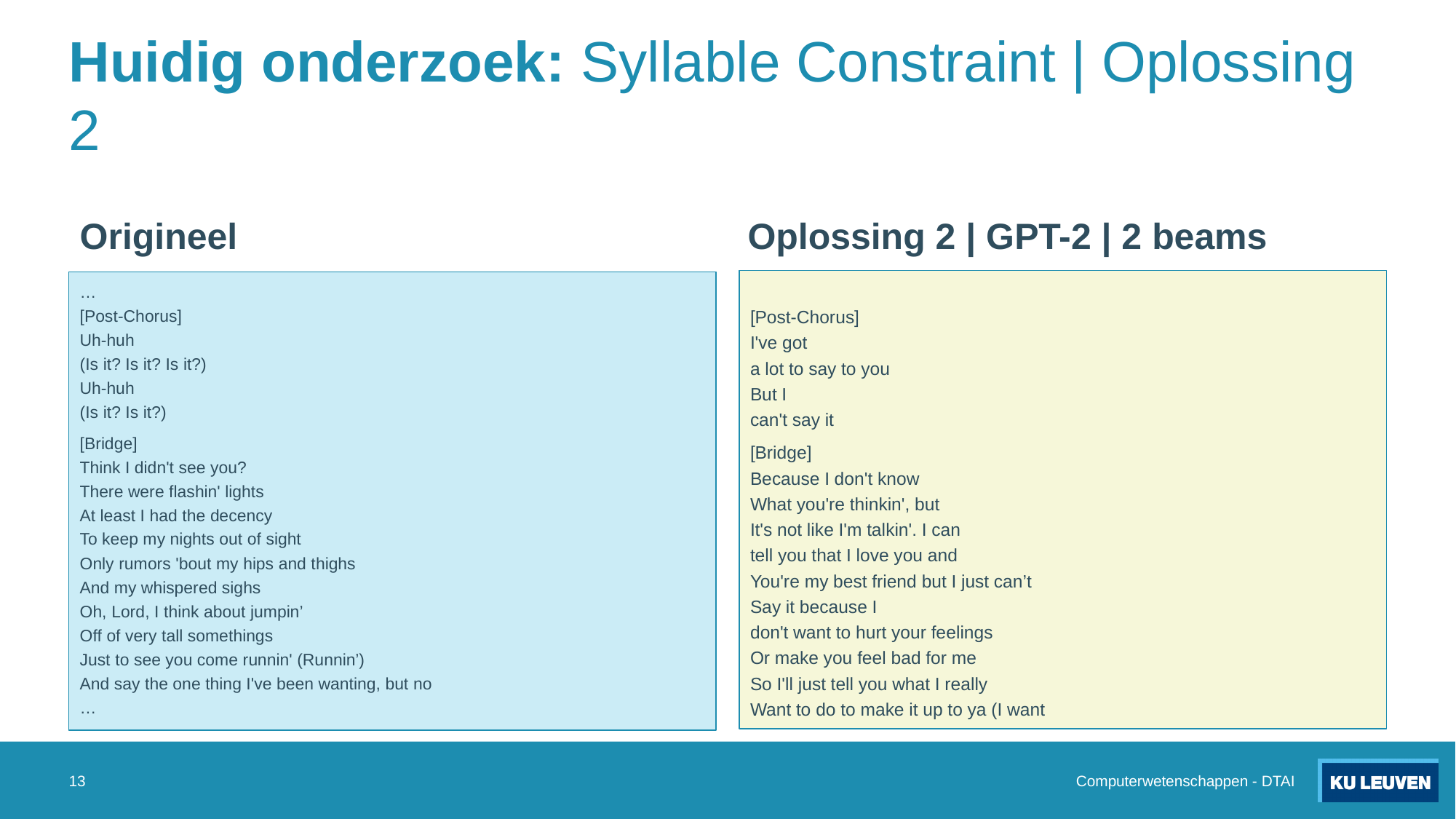

# Huidig onderzoek: Syllable Constraint | Oplossing 2
Origineel
Oplossing 2 | GPT-2 | 2 beams
[Post-Chorus]
I've got
a lot to say to you
But I
can't say it
[Bridge]
Because I don't know
What you're thinkin', but
It's not like I'm talkin'. I can
tell you that I love you and
You're my best friend but I just can’t
Say it because I
don't want to hurt your feelings
Or make you feel bad for me
So I'll just tell you what I really
Want to do to make it up to ya (I want
…
[Post-Chorus]
Uh-huh
(Is it? Is it? Is it?)
Uh-huh
(Is it? Is it?)
[Bridge]
Think I didn't see you?
There were flashin' lights
At least I had the decency
To keep my nights out of sight
Only rumors 'bout my hips and thighs
And my whispered sighs
Oh, Lord, I think about jumpin’
Off of very tall somethings
Just to see you come runnin' (Runnin’)
And say the one thing I've been wanting, but no
…
13
Computerwetenschappen - DTAI